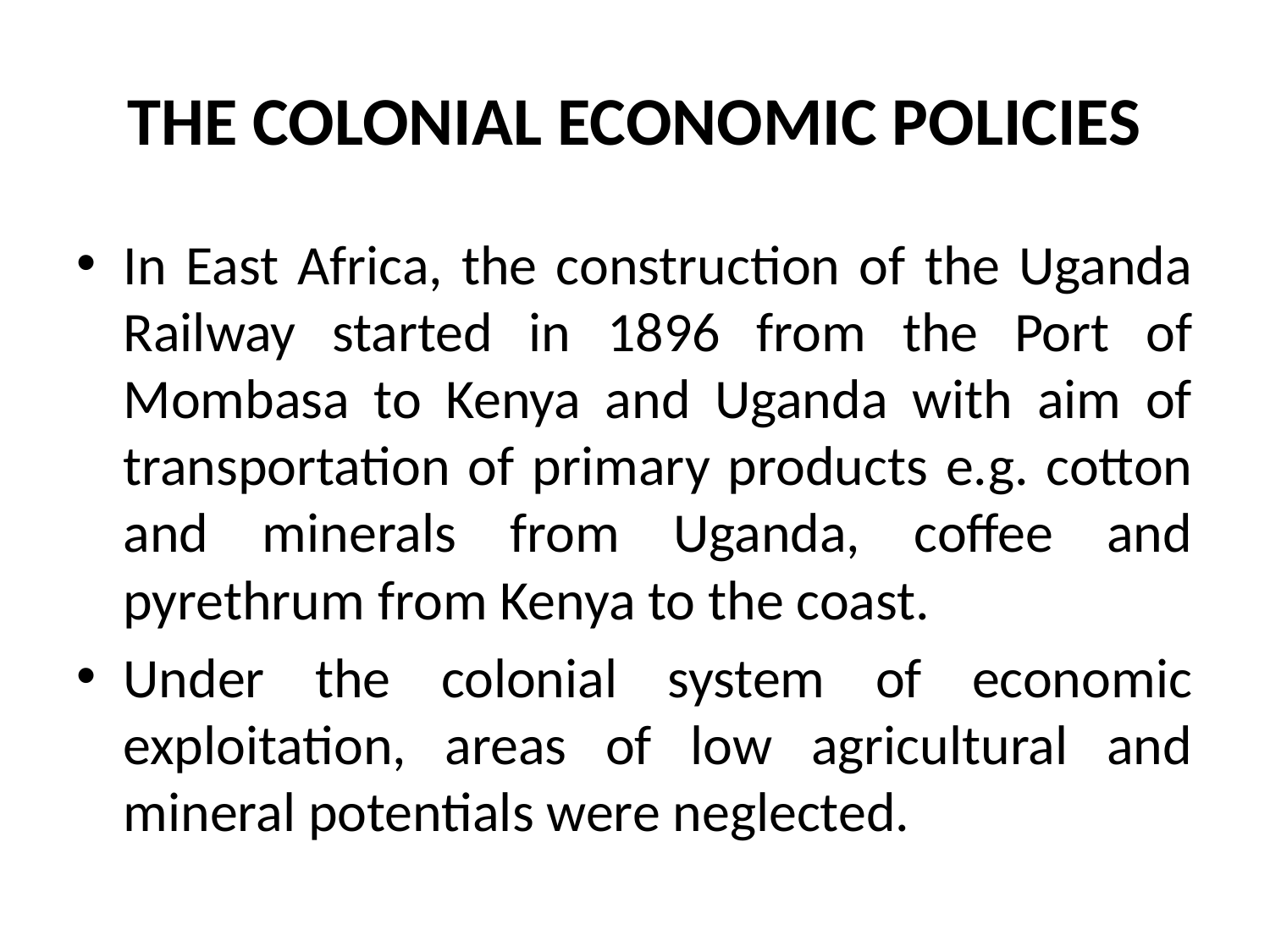

# THE COLONIAL ECONOMIC POLICIES
In East Africa, the construction of the Uganda Railway started in 1896 from the Port of Mombasa to Kenya and Uganda with aim of transportation of primary products e.g. cotton and minerals from Uganda, coffee and pyrethrum from Kenya to the coast.
Under the colonial system of economic exploitation, areas of low agricultural and mineral potentials were neglected.